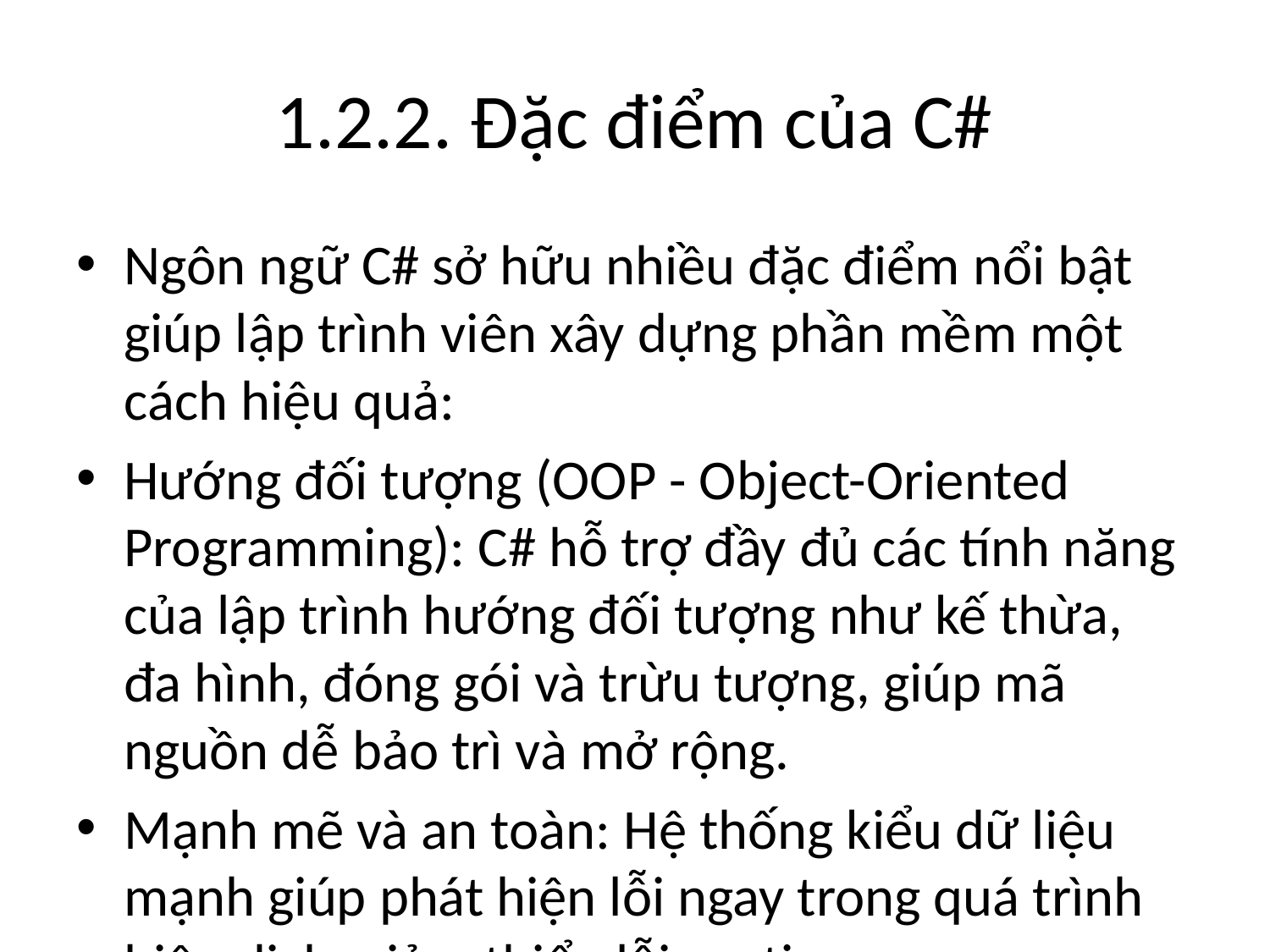

# 1.2.2. Đặc điểm của C#
Ngôn ngữ C# sở hữu nhiều đặc điểm nổi bật giúp lập trình viên xây dựng phần mềm một cách hiệu quả:
Hướng đối tượng (OOP - Object-Oriented Programming): C# hỗ trợ đầy đủ các tính năng của lập trình hướng đối tượng như kế thừa, đa hình, đóng gói và trừu tượng, giúp mã nguồn dễ bảo trì và mở rộng.
Mạnh mẽ và an toàn: Hệ thống kiểu dữ liệu mạnh giúp phát hiện lỗi ngay trong quá trình biên dịch, giảm thiểu lỗi runtime.
Quản lý bộ nhớ tự động: Với Garbage Collector, C# tự động giải phóng bộ nhớ không còn sử dụng, giúp tránh lỗi rò rỉ bộ nhớ.
Tích hợp tốt với .NET: Nhờ chạy trên nền tảng .NET, C# có thể tận dụng các thư viện phong phú của Microsoft để phát triển phần mềm một cách nhanh chóng.
Lập trình đa nền tảng: Với sự ra đời của .NET Core và .NET 5 trở đi, C# không còn bị giới hạn trên Windows mà có thể chạy trên Linux và macOS .